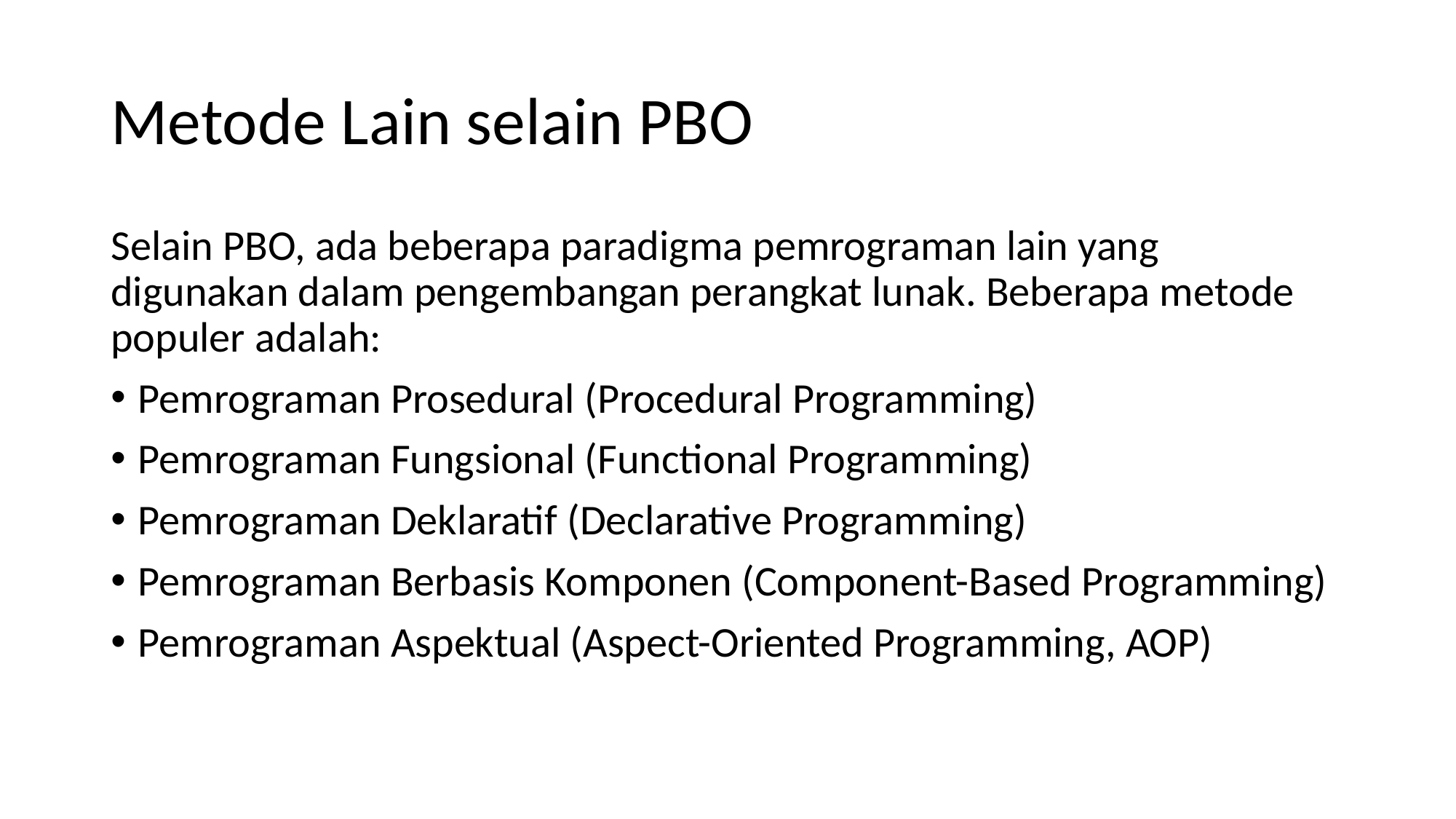

# Metode Lain selain PBO
Selain PBO, ada beberapa paradigma pemrograman lain yang digunakan dalam pengembangan perangkat lunak. Beberapa metode populer adalah:
Pemrograman Prosedural (Procedural Programming)
Pemrograman Fungsional (Functional Programming)
Pemrograman Deklaratif (Declarative Programming)
Pemrograman Berbasis Komponen (Component-Based Programming)
Pemrograman Aspektual (Aspect-Oriented Programming, AOP)